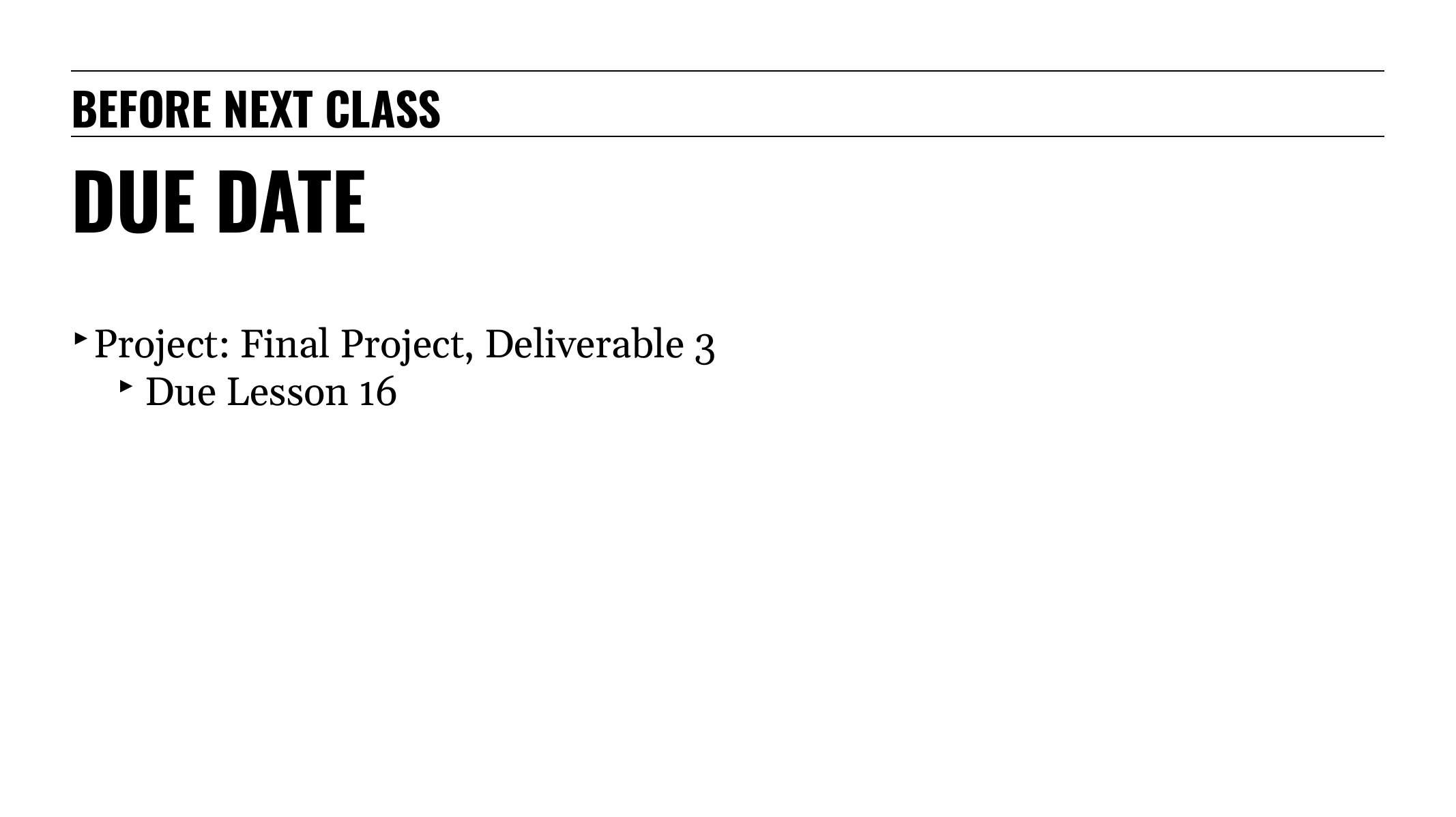

BEFORE NEXT CLASS
# DUE DATE

Project: Final Project, Deliverable 3
Due Lesson 16